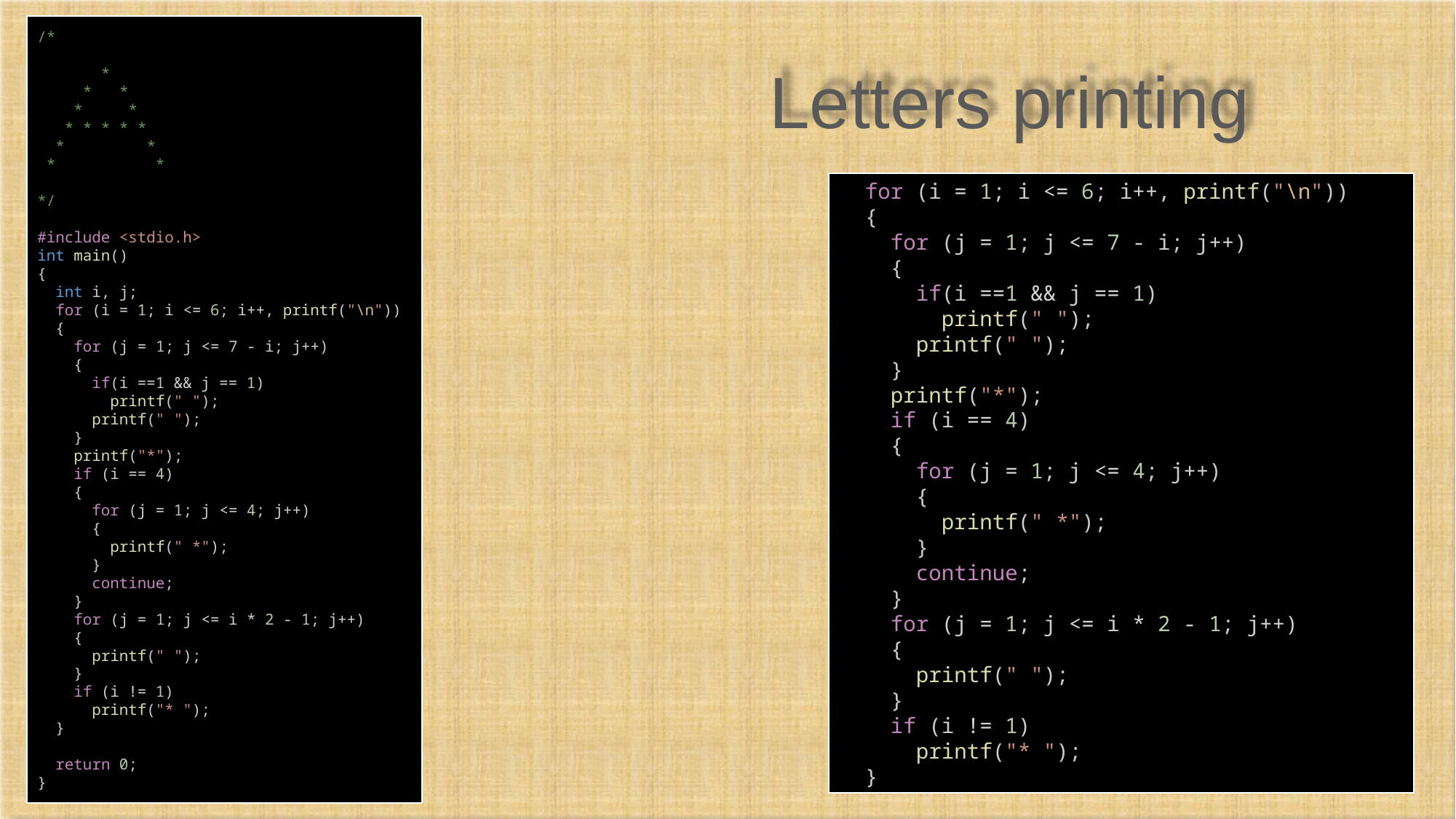

/*
       *
     *   *
    *     *
   * * * * *
  *         *
 *           *

*/

#include <stdio.h>
int main()
{
  int i, j;
  for (i = 1; i <= 6; i++, printf("\n"))
  {
    for (j = 1; j <= 7 - i; j++)
    {
      if(i ==1 && j == 1)
        printf(" ");
      printf(" ");
    }
    printf("*");
    if (i == 4)
    {
      for (j = 1; j <= 4; j++)
      {
        printf(" *");
      }
      continue;
    }
    for (j = 1; j <= i * 2 - 1; j++)
    {
      printf(" ");
    }
    if (i != 1)
      printf("* ");
  }
  return 0;
}
Letters printing
  for (i = 1; i <= 6; i++, printf("\n"))
  {
    for (j = 1; j <= 7 - i; j++)
    {
      if(i ==1 && j == 1)
        printf(" ");
      printf(" ");
    }
    printf("*");
    if (i == 4)
    {
      for (j = 1; j <= 4; j++)
      {
        printf(" *");
      }
      continue;
    }
    for (j = 1; j <= i * 2 - 1; j++)
    {
      printf(" ");
    }
    if (i != 1)
      printf("* ");
  }